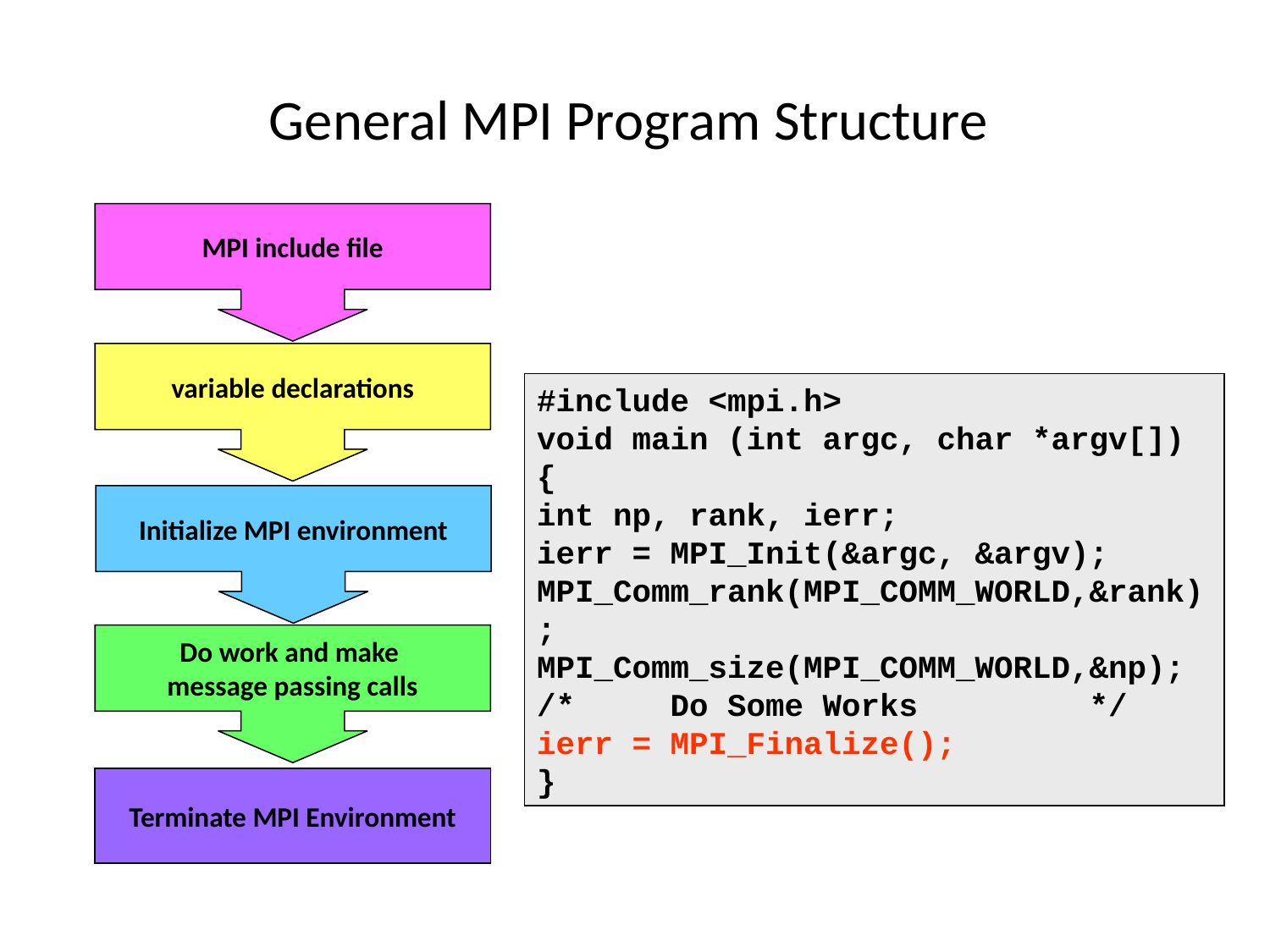

# General MPI Program Structure
MPI include file
#include <mpi.h>
void main (int argc, char *argv[])
{
int np, rank, ierr;
ierr = MPI_Init(&argc, &argv);
MPI_Comm_rank(MPI_COMM_WORLD,&rank);
MPI_Comm_size(MPI_COMM_WORLD,&np);
/*     Do Some Works         */
ierr = MPI_Finalize();
}
variable declarations
#include <mpi.h>
void main (int argc, char *argv[])
{
int np, rank, ierr;
ierr = MPI_Init(&argc, &argv);
MPI_Comm_rank(MPI_COMM_WORLD,&rank);
MPI_Comm_size(MPI_COMM_WORLD,&np);
/*     Do Some Works         */
ierr = MPI_Finalize();
}
#include <mpi.h>
void main (int argc, char *argv[])
{
int np, rank, ierr;
ierr = MPI_Init(&argc, &argv);
MPI_Comm_rank(MPI_COMM_WORLD,&rank);
MPI_Comm_size(MPI_COMM_WORLD,&np);
/*     Do Some Works         */
ierr = MPI_Finalize();
}
Do work and make
message passing calls
#include <mpi.h>
void main (int argc, char *argv[])
{
int np, rank, ierr;
ierr = MPI_Init(&argc, &argv);
MPI_Comm_rank(MPI_COMM_WORLD,&rank);
MPI_Comm_size(MPI_COMM_WORLD,&np);
/*     Do Some Works         */
ierr = MPI_Finalize();
}
Terminate MPI Environment
#include <mpi.h>
void main (int argc, char *argv[])
{
int np, rank, ierr;
ierr = MPI_Init(&argc, &argv);
MPI_Comm_rank(MPI_COMM_WORLD,&rank);
MPI_Comm_size(MPI_COMM_WORLD,&np);
/*     Do Some Works         */
ierr = MPI_Finalize();
}
Initialize MPI environment